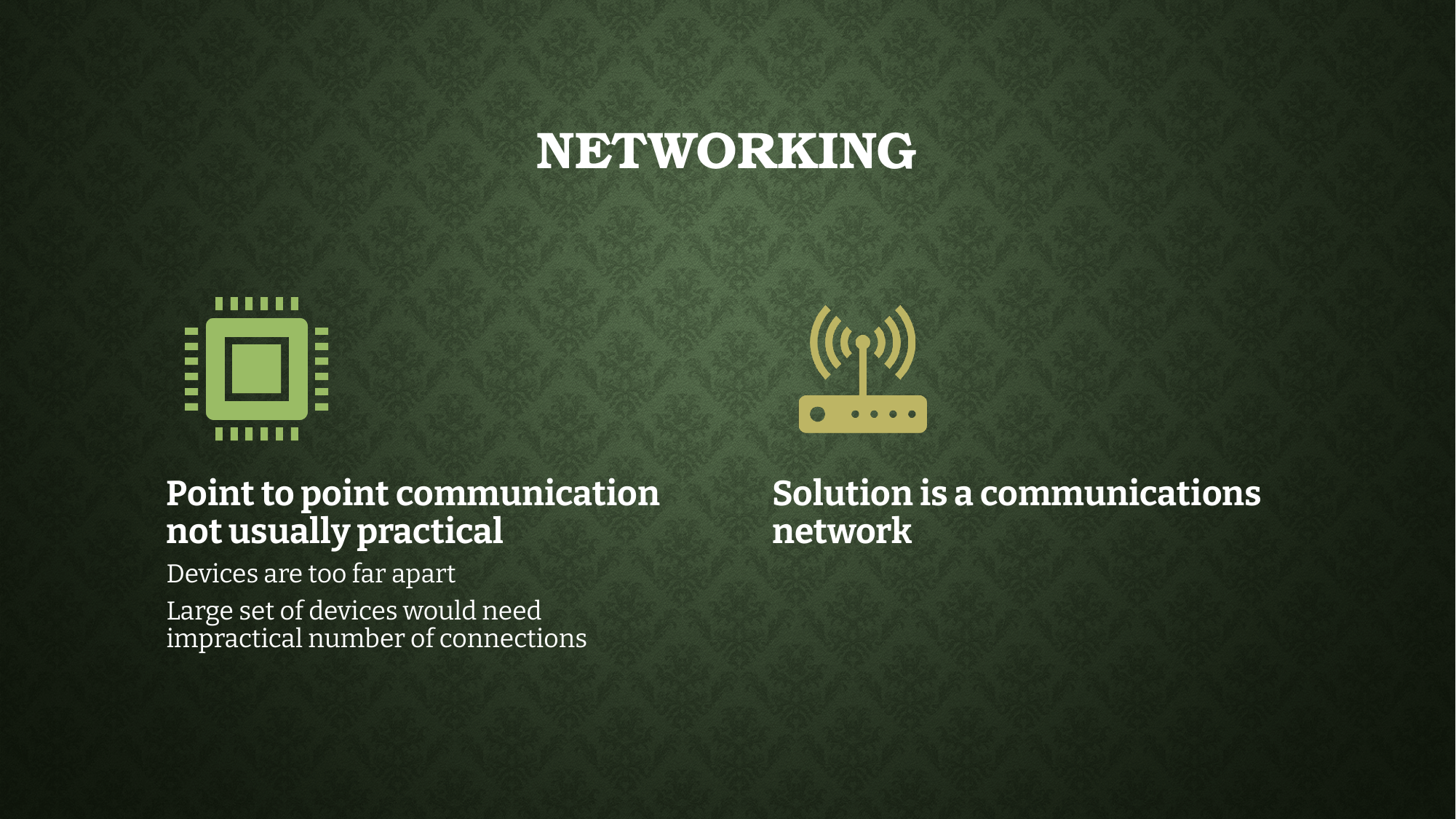

# Networking
Point to point communication not usually practical
Devices are too far apart
Large set of devices would need impractical number of connections
Solution is a communications network